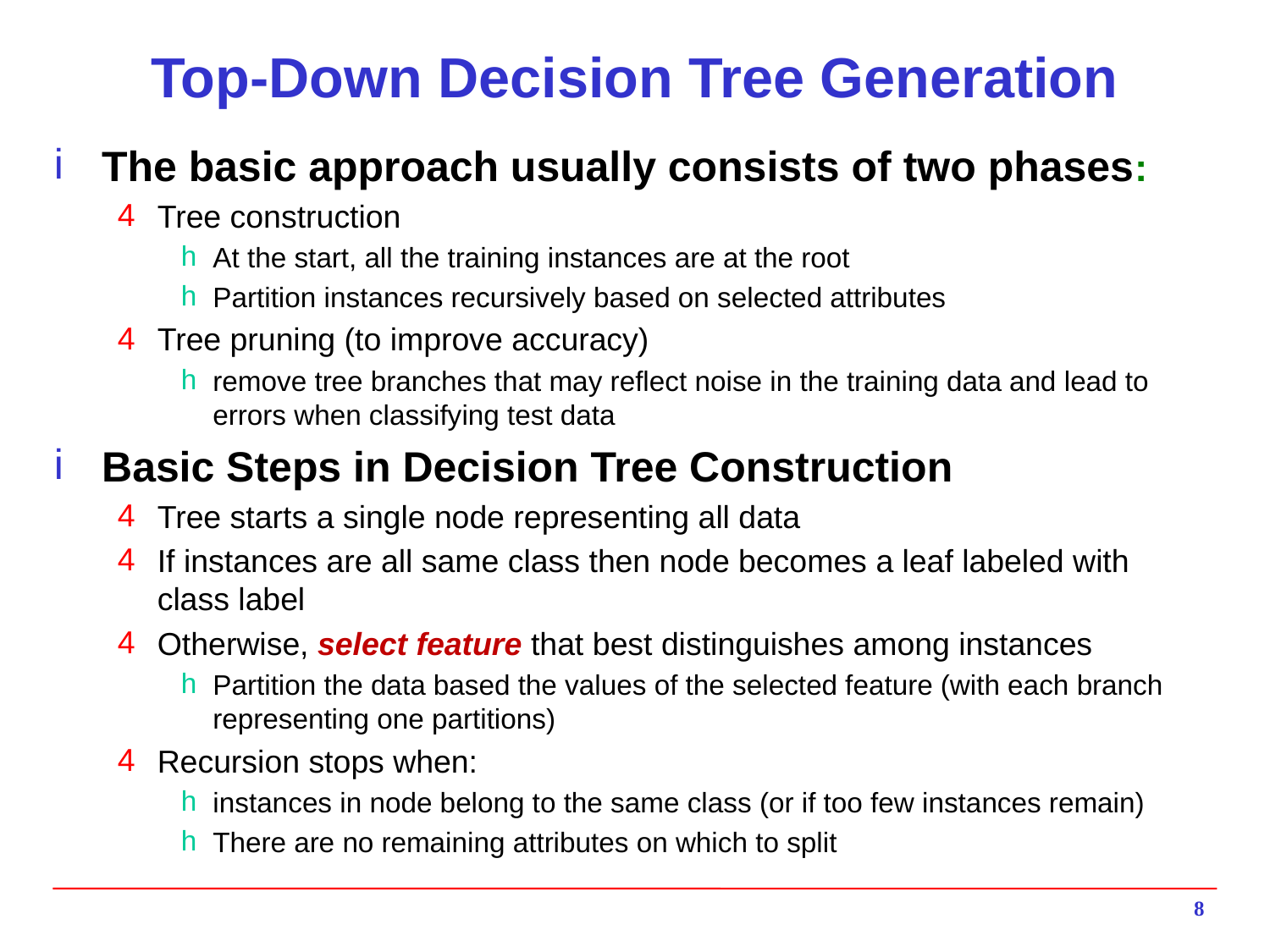

# Top-Down Decision Tree Generation
The basic approach usually consists of two phases:
Tree construction
At the start, all the training instances are at the root
Partition instances recursively based on selected attributes
Tree pruning (to improve accuracy)
remove tree branches that may reflect noise in the training data and lead to errors when classifying test data
Basic Steps in Decision Tree Construction
Tree starts a single node representing all data
If instances are all same class then node becomes a leaf labeled with class label
Otherwise, select feature that best distinguishes among instances
Partition the data based the values of the selected feature (with each branch representing one partitions)
Recursion stops when:
instances in node belong to the same class (or if too few instances remain)
There are no remaining attributes on which to split
8